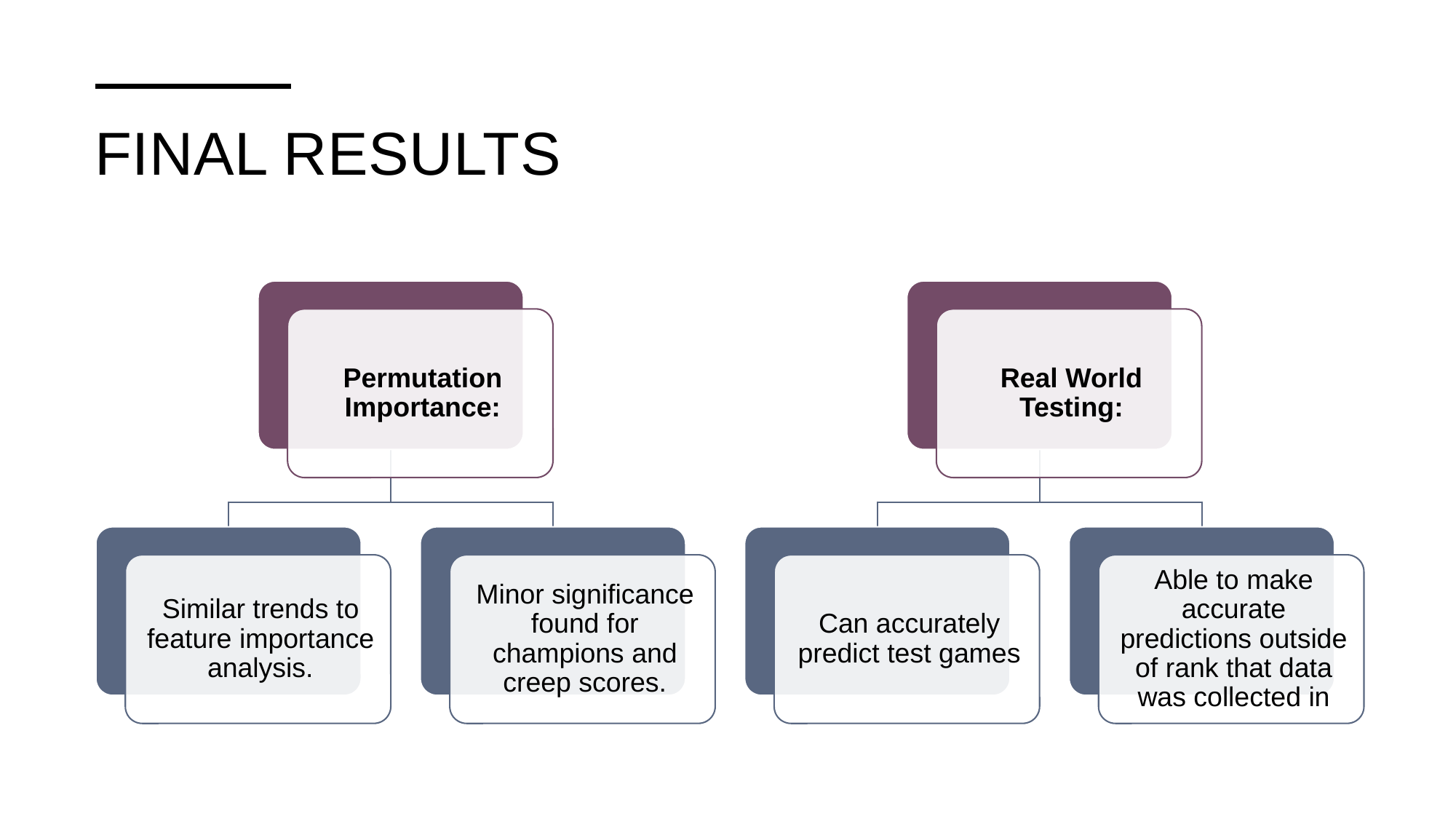

# Final results
Permutation Importance:
Similar trends to feature importance analysis.
Minor significance found for champions and creep scores.
Real World Testing:
Can accurately predict test games
Able to make accurate predictions outside of rank that data was collected in